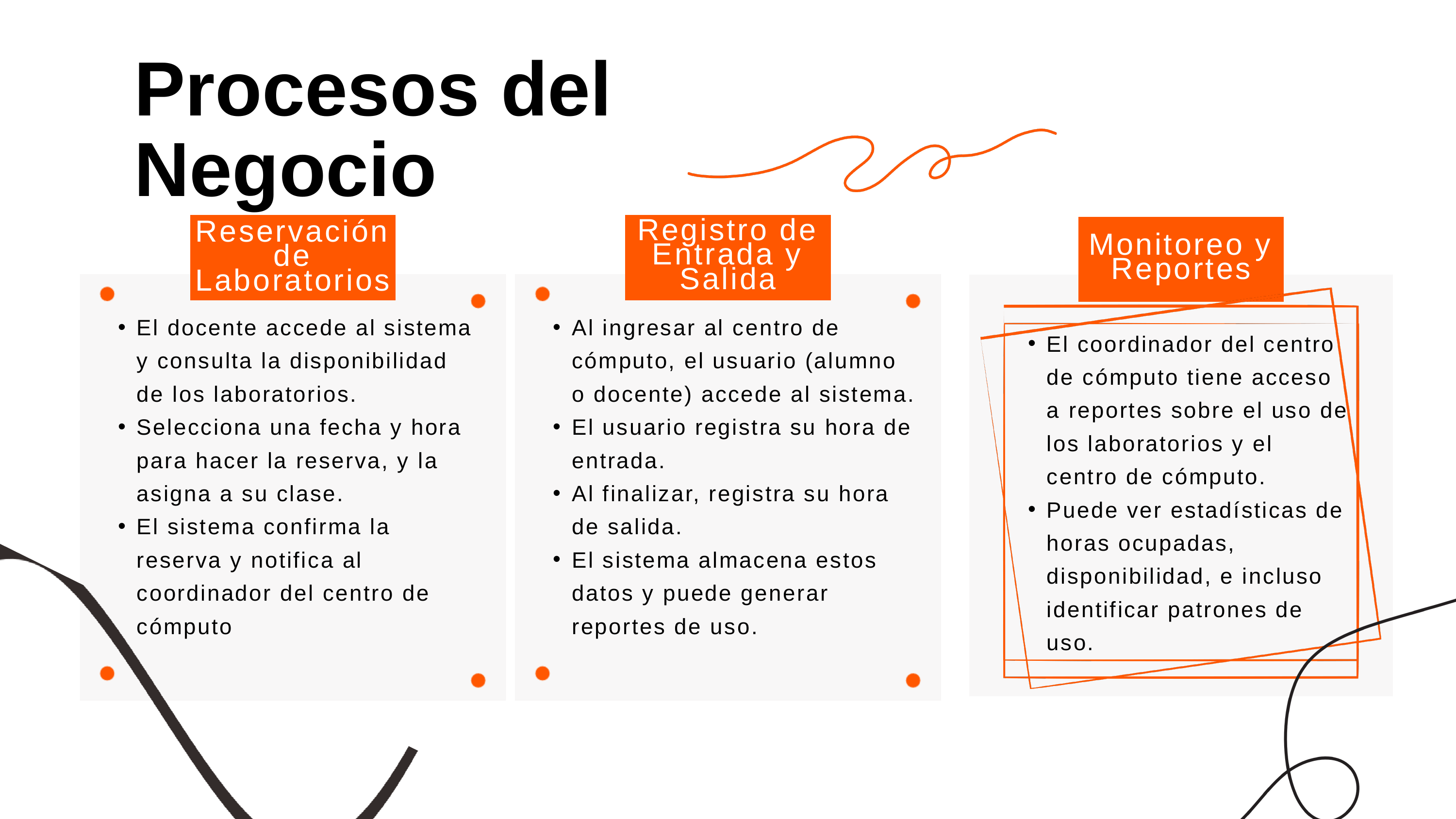

Procesos del Negocio

Registro de Entrada y Salida
Reservación de Laboratorios
Monitoreo y Reportes

El docente accede al sistema y consulta la disponibilidad de los laboratorios.
Selecciona una fecha y hora para hacer la reserva, y la asigna a su clase.
El sistema confirma la reserva y notifica al coordinador del centro de cómputo
Al ingresar al centro de cómputo, el usuario (alumno o docente) accede al sistema.
El usuario registra su hora de entrada.
Al finalizar, registra su hora de salida.
El sistema almacena estos datos y puede generar reportes de uso.
El coordinador del centro de cómputo tiene acceso a reportes sobre el uso de los laboratorios y el centro de cómputo.
Puede ver estadísticas de horas ocupadas, disponibilidad, e incluso identificar patrones de uso.